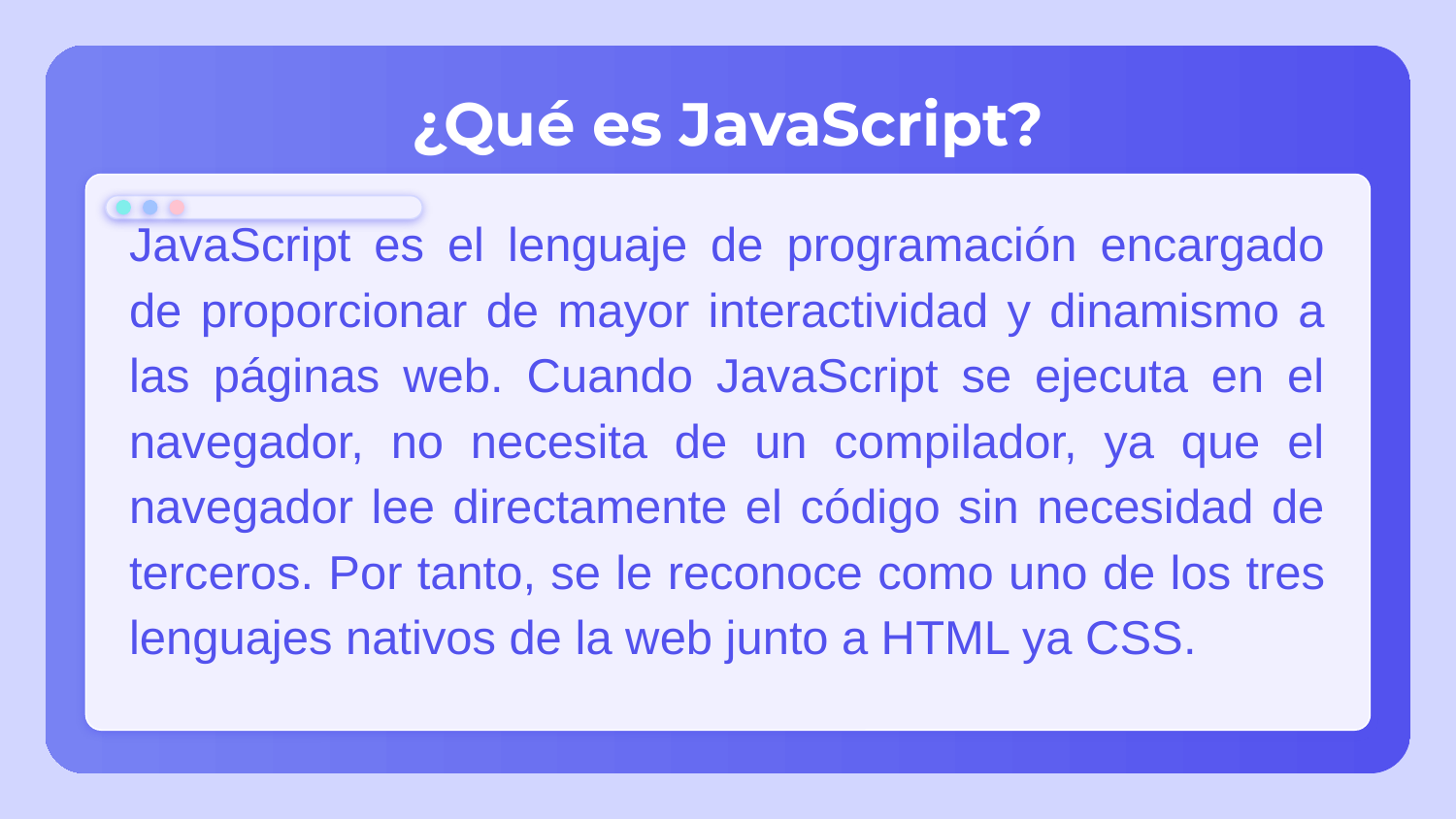

# ¿Qué es JavaScript?

JavaScript es el lenguaje de programación encargado de proporcionar de mayor interactividad y dinamismo a las páginas web. Cuando JavaScript se ejecuta en el navegador, no necesita de un compilador, ya que el navegador lee directamente el código sin necesidad de terceros. Por tanto, se le reconoce como uno de los tres lenguajes nativos de la web junto a HTML ya CSS.